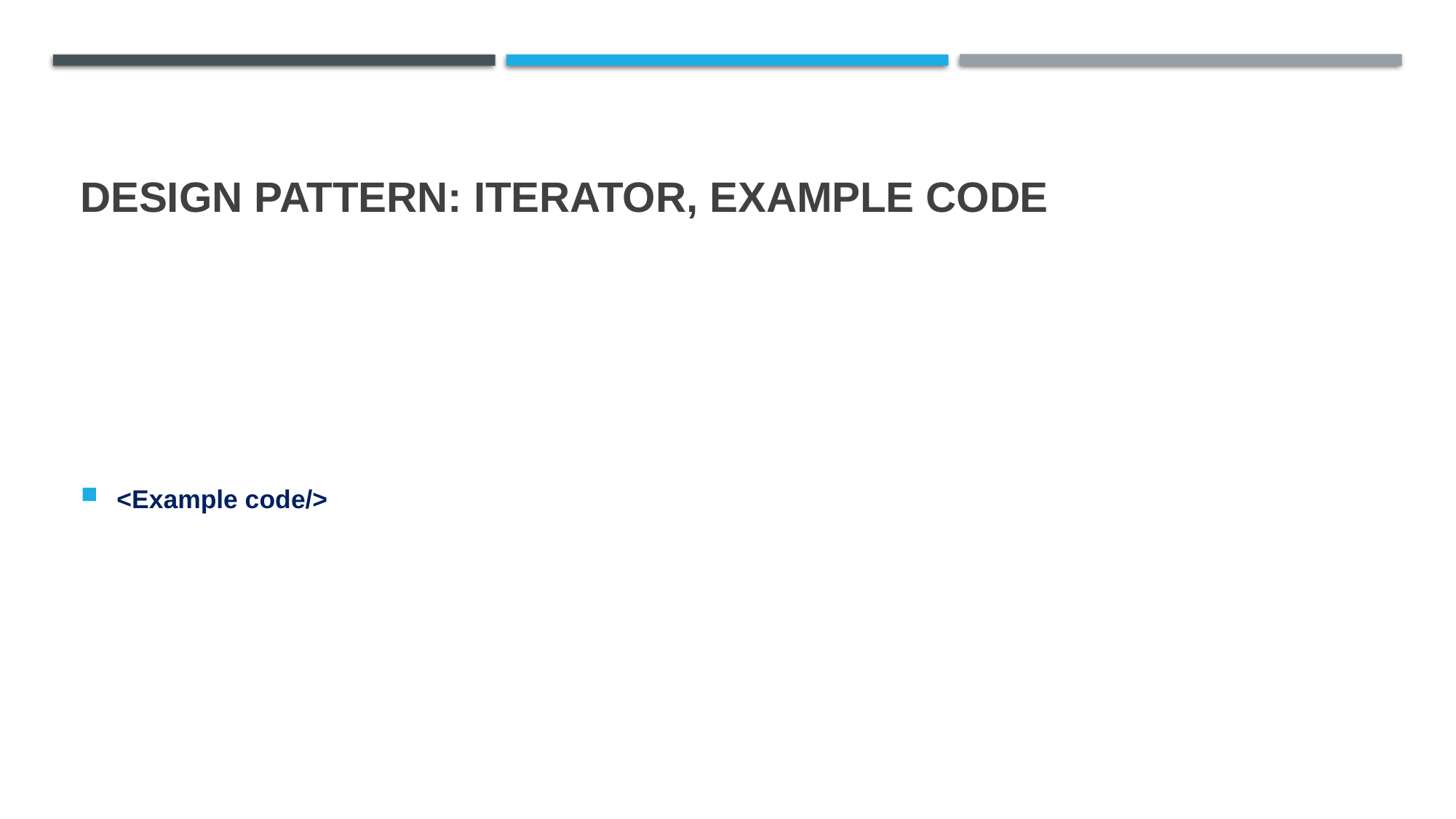

# Design Pattern: Iterator, Example Code
<Example code/>